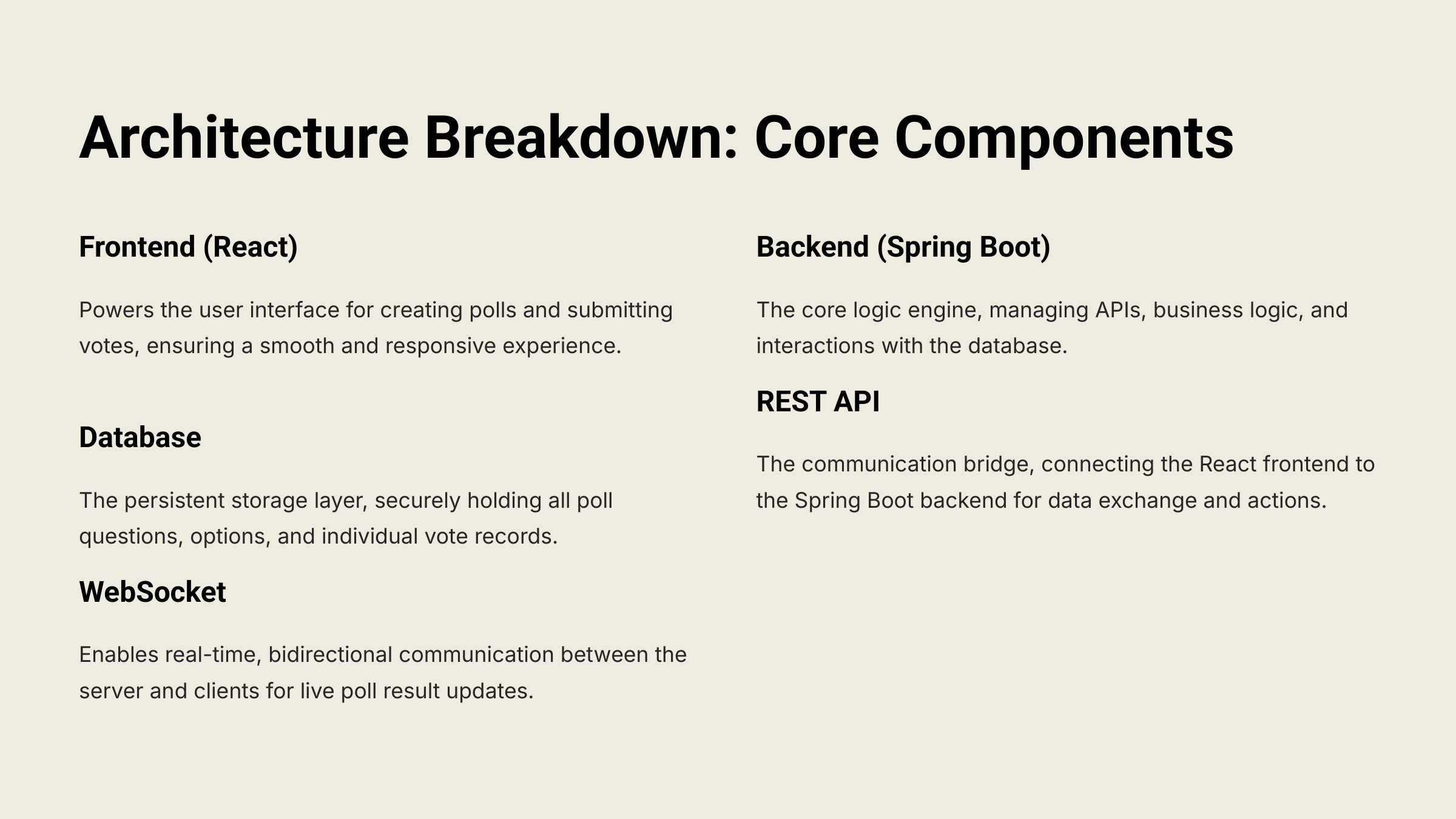

Architecture Breakdown: Core Components
Frontend (React)
Backend (Spring Boot)
The core logic engine, managing APIs, business logic, and interactions with the database.
Powers the user interface for creating polls and submitting votes, ensuring a smooth and responsive experience.
REST API
Database
The communication bridge, connecting the React frontend to the Spring Boot backend for data exchange and actions.
The persistent storage layer, securely holding all poll questions, options, and individual vote records.
WebSocket
Enables real-time, bidirectional communication between the server and clients for live poll result updates.